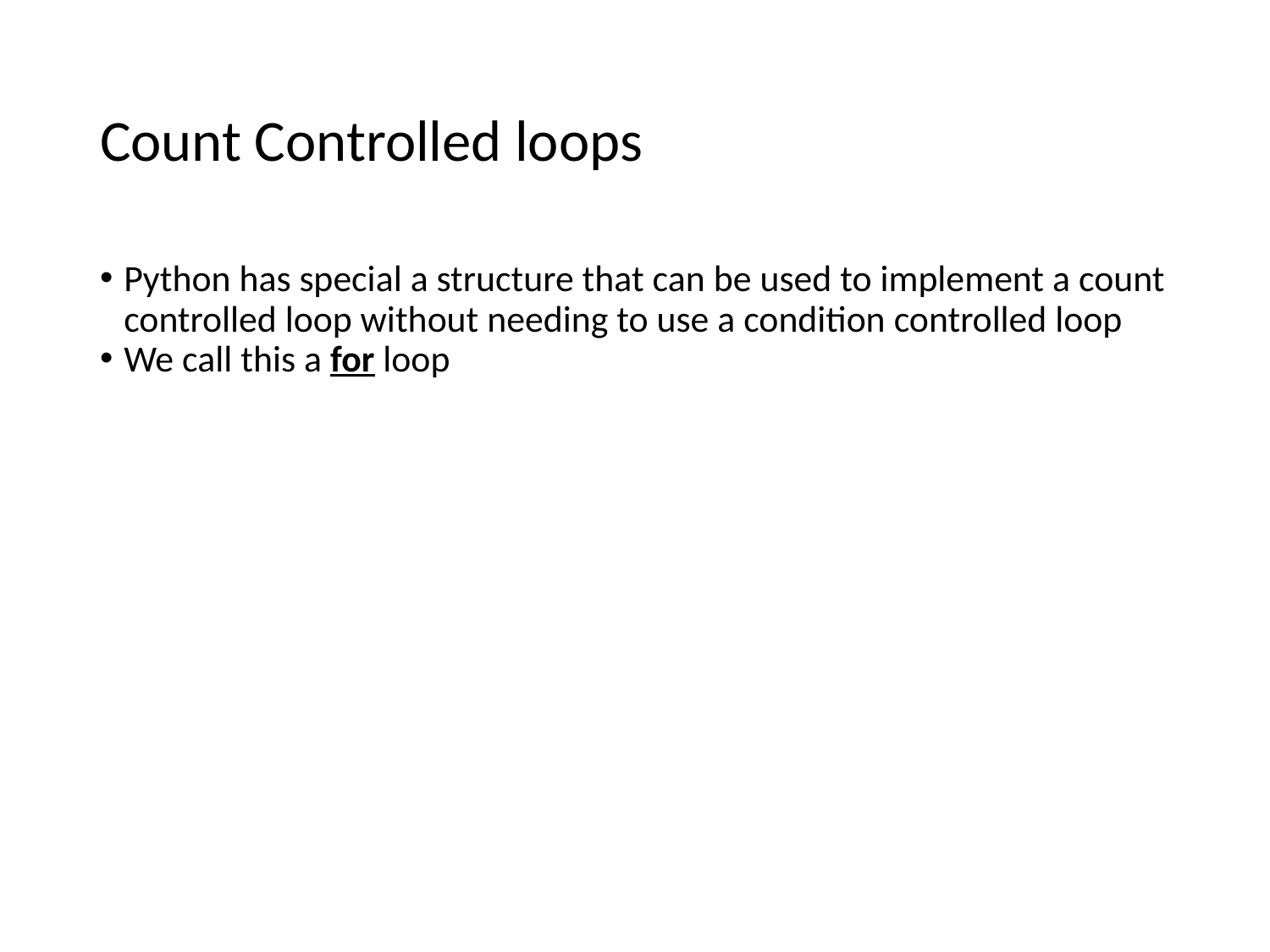

# Count Controlled loops
Python has special a structure that can be used to implement a count controlled loop without needing to use a condition controlled loop
We call this a for loop